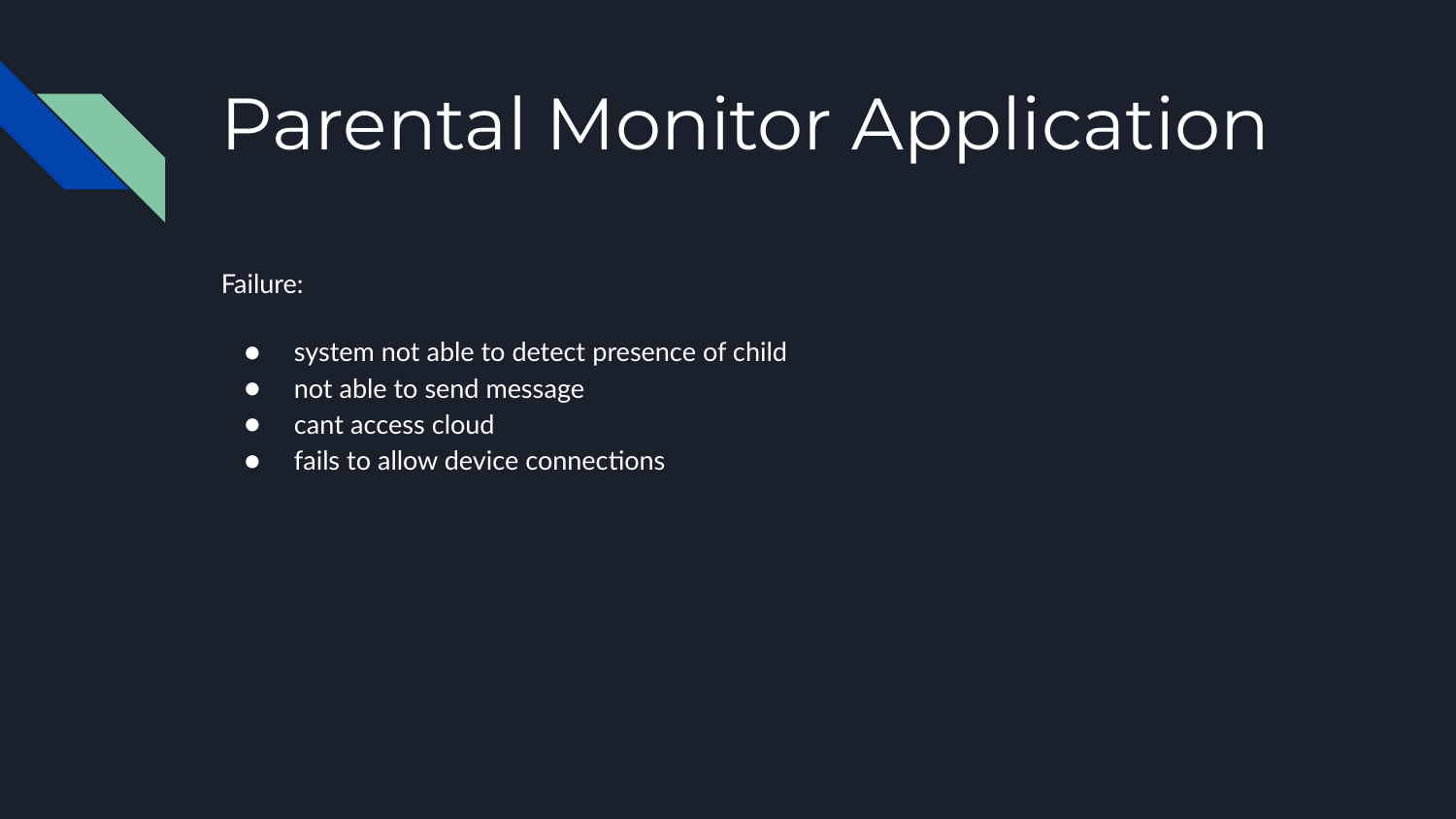

# Parental Monitor Application
Failure:
system not able to detect presence of child
not able to send message
cant access cloud
fails to allow device connections